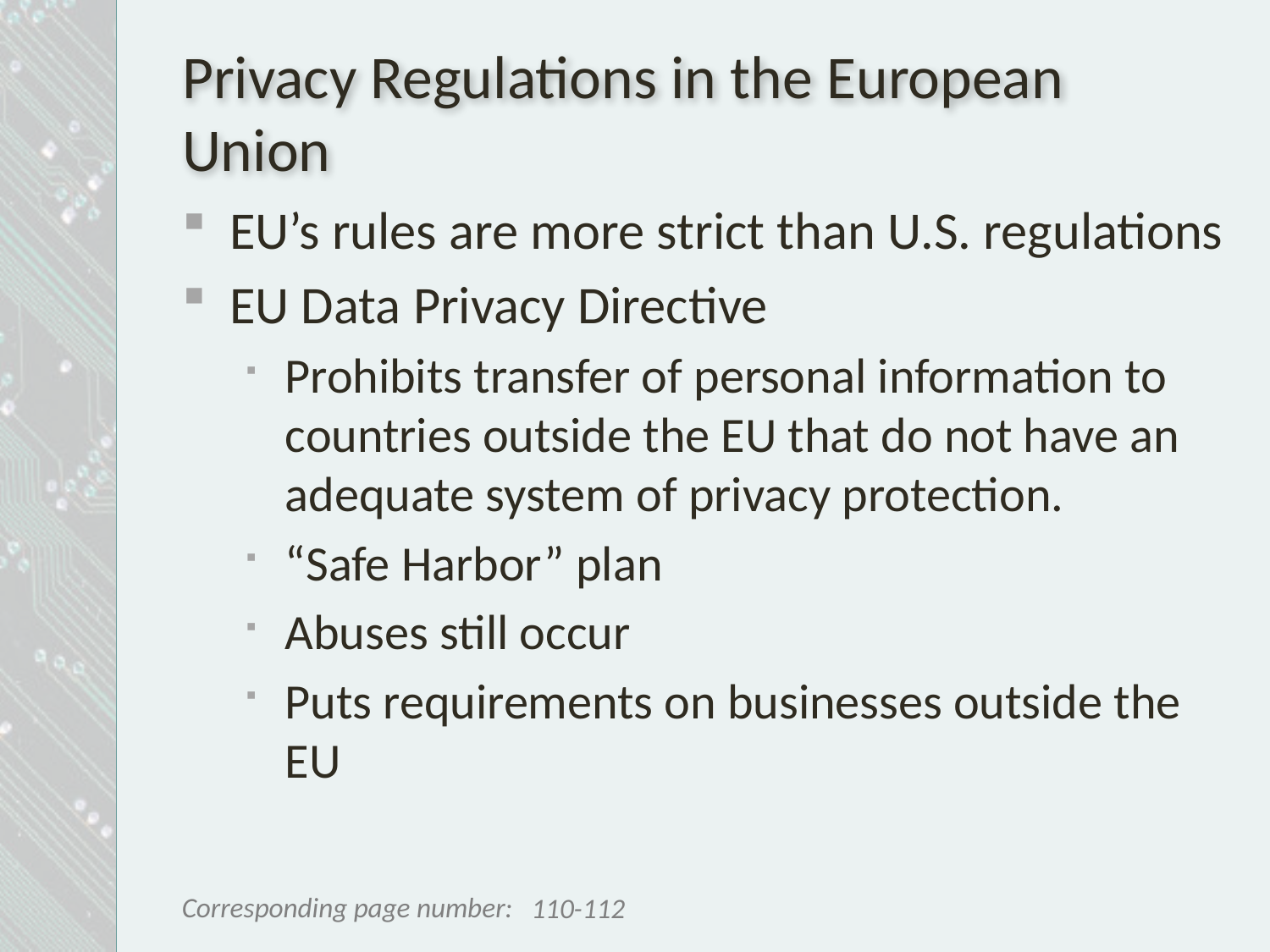

# Privacy Regulations in the European Union
EU’s rules are more strict than U.S. regulations
EU Data Privacy Directive
Prohibits transfer of personal information to countries outside the EU that do not have an adequate system of privacy protection.
“Safe Harbor” plan
Abuses still occur
Puts requirements on businesses outside the EU

110-112